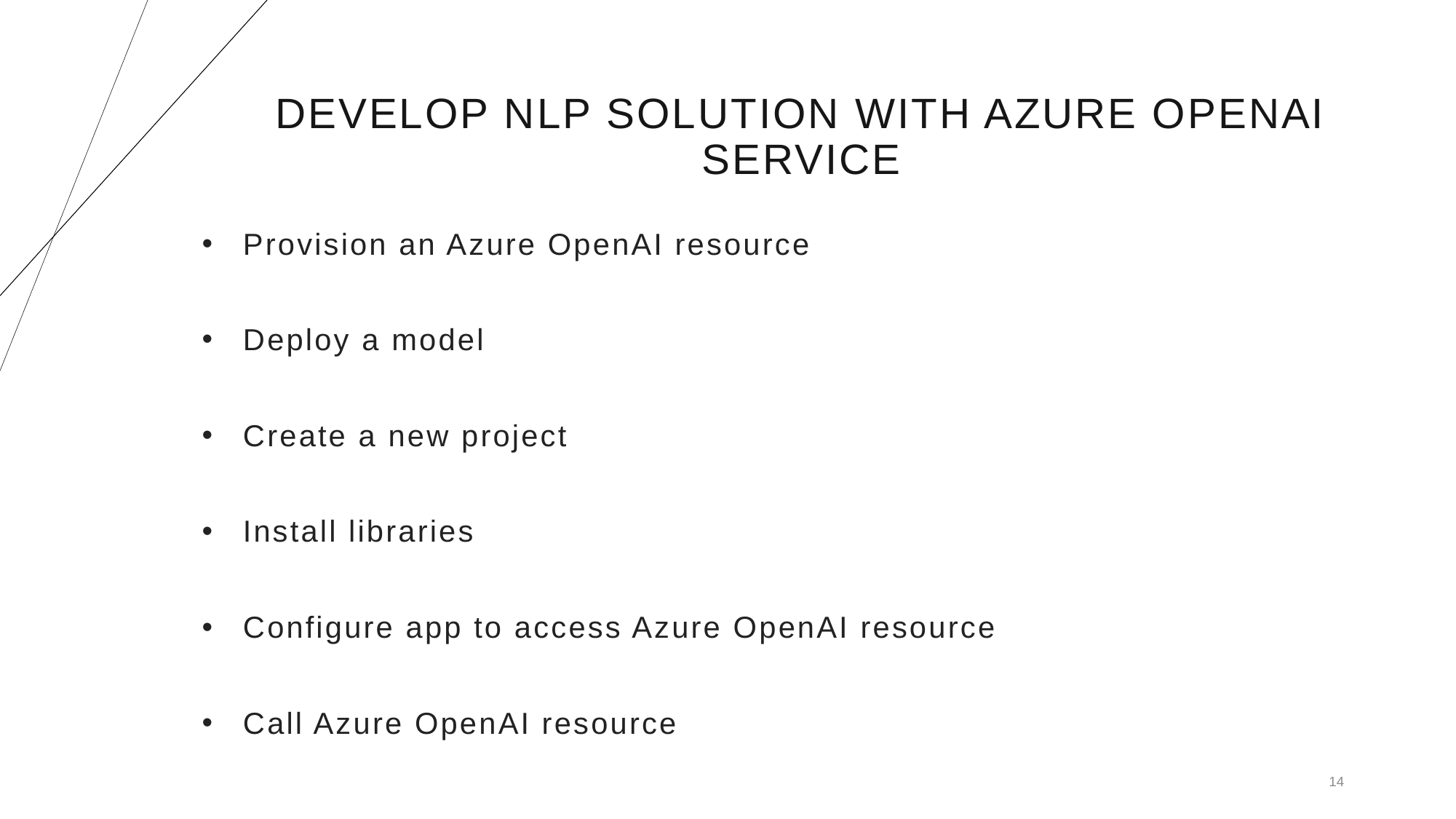

# Develop NLP solution with Azure OpenAI Service
Provision an Azure OpenAI resource

Deploy a model

Create a new project

Install libraries

Configure app to access Azure OpenAI resource

Call Azure OpenAI resource
14